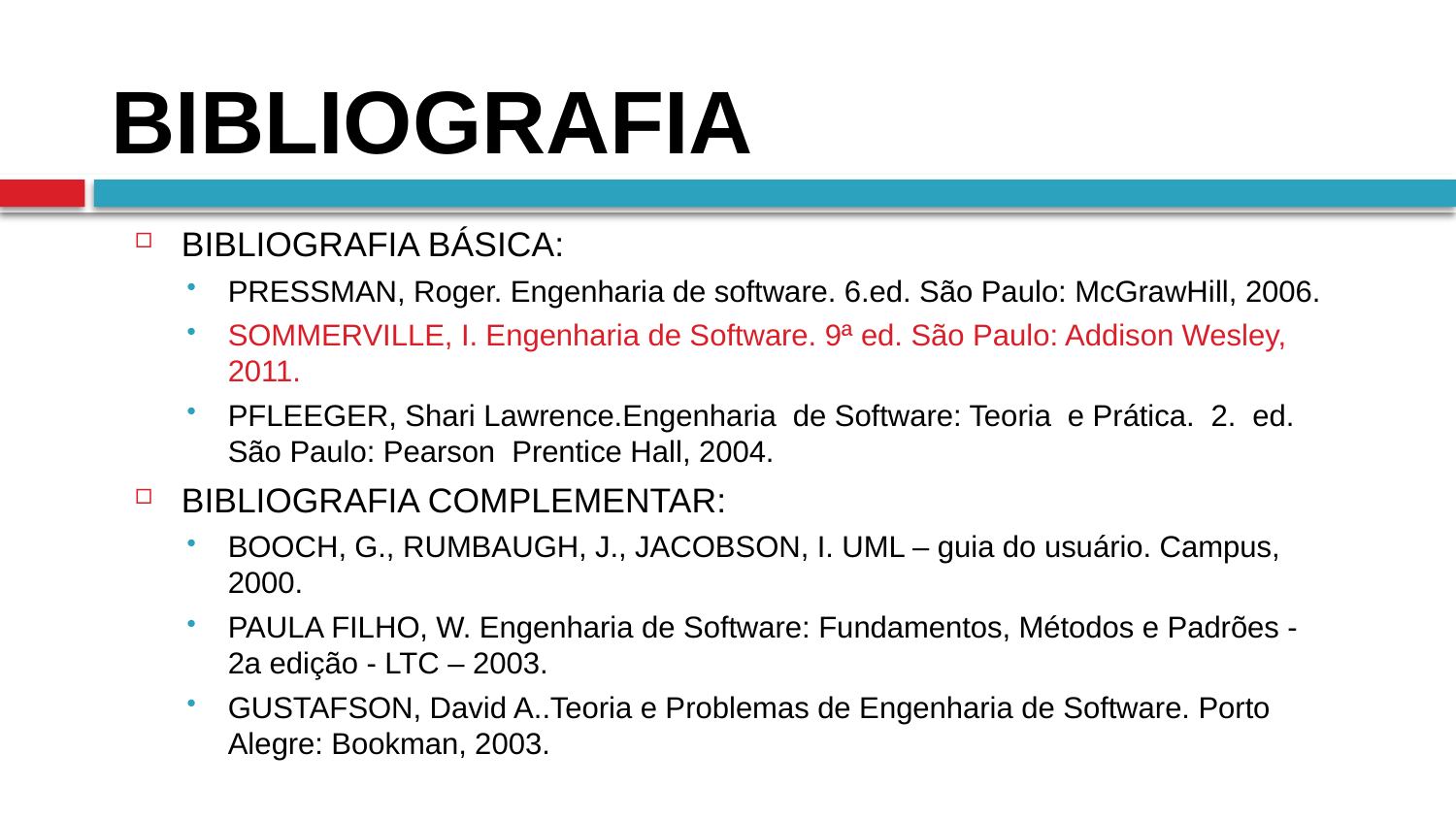

# BIBLIOGRAFIA
BIBLIOGRAFIA BÁSICA:
PRESSMAN, Roger. Engenharia de software. 6.ed. São Paulo: McGrawHill, 2006.
SOMMERVILLE, I. Engenharia de Software. 9ª ed. São Paulo: Addison Wesley, 2011.
PFLEEGER, Shari Lawrence.Engenharia  de Software: Teoria  e Prática.  2.  ed. São Paulo: Pearson  Prentice Hall, 2004.
BIBLIOGRAFIA COMPLEMENTAR:
BOOCH, G., RUMBAUGH, J., JACOBSON, I. UML – guia do usuário. Campus, 2000.
PAULA FILHO, W. Engenharia de Software: Fundamentos, Métodos e Padrões - 2a edição - LTC – 2003.
GUSTAFSON, David A..Teoria e Problemas de Engenharia de Software. Porto Alegre: Bookman, 2003.